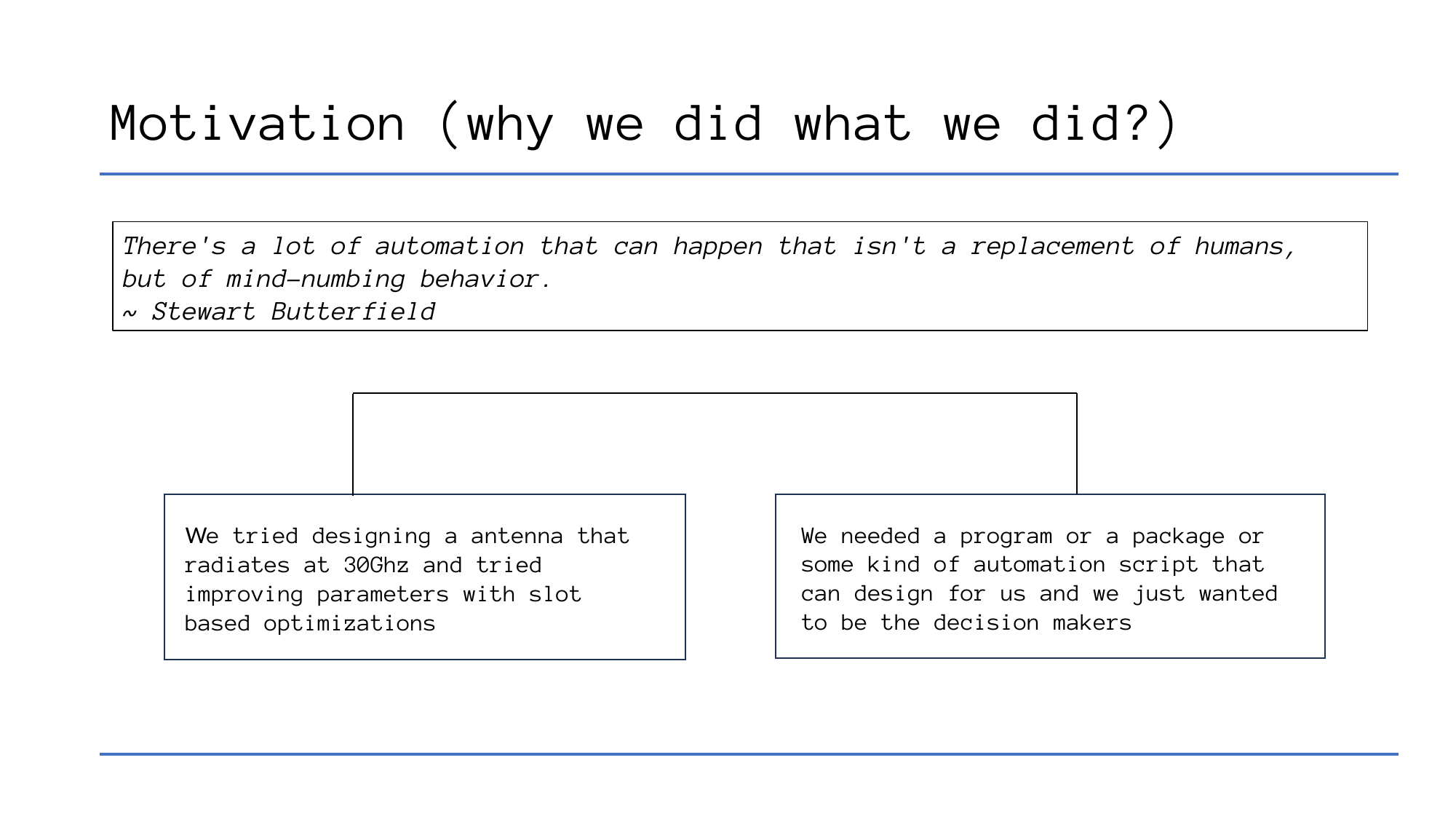

# Motivation (why we did what we did?)
There's a lot of automation that can happen that isn't a replacement of humans, but of mind-numbing behavior.
~ Stewart Butterfield

We needed a program or a package or some kind of automation script that can design for us and we just wanted to be the decision makers
We tried designing a antenna that radiates at 30Ghz and tried improving parameters with slot based optimizations